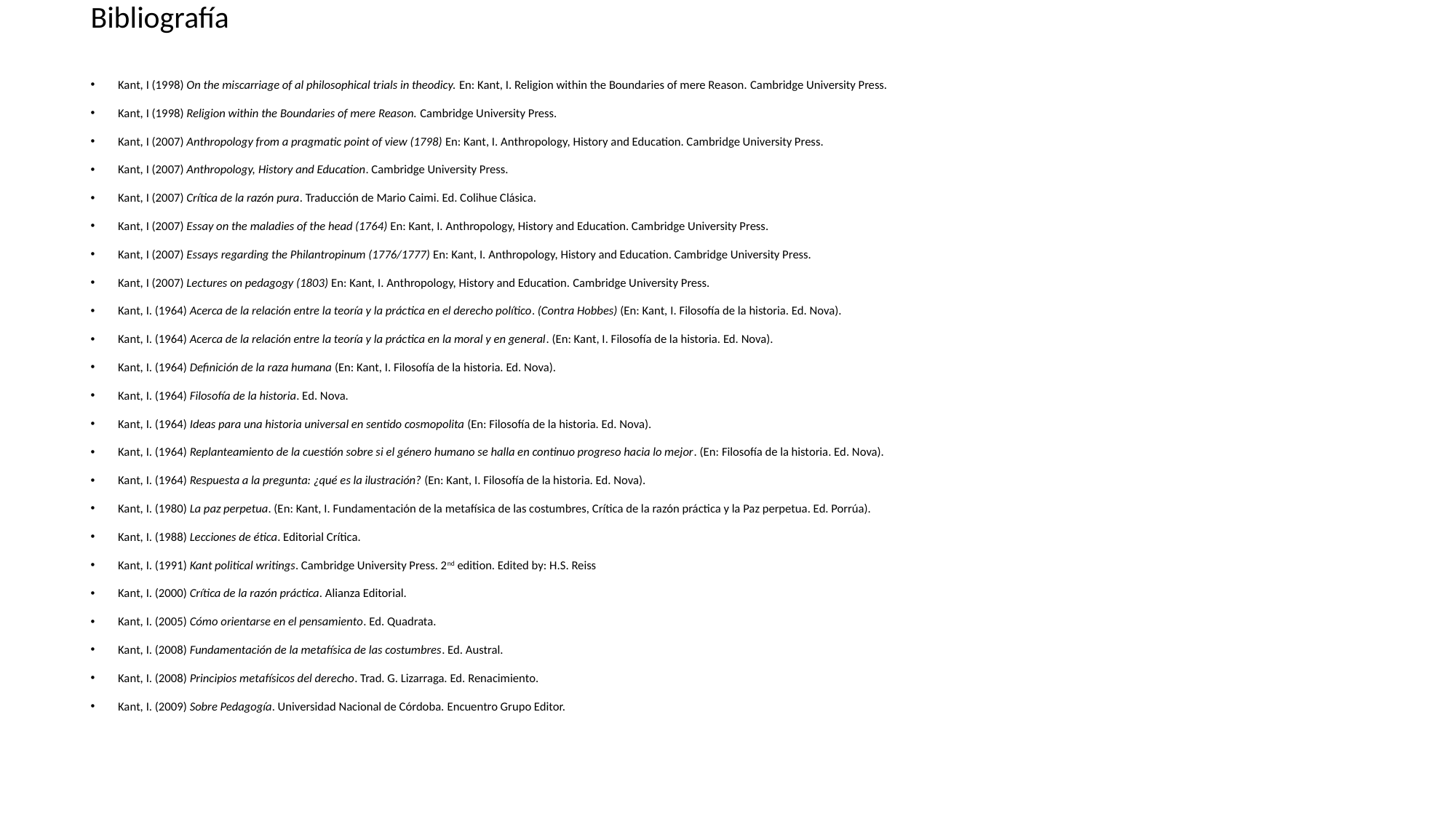

# Bibliografía
Kant, I (1998) On the miscarriage of al philosophical trials in theodicy. En: Kant, I. Religion within the Boundaries of mere Reason. Cambridge University Press.
Kant, I (1998) Religion within the Boundaries of mere Reason. Cambridge University Press.
Kant, I (2007) Anthropology from a pragmatic point of view (1798) En: Kant, I. Anthropology, History and Education. Cambridge University Press.
Kant, I (2007) Anthropology, History and Education. Cambridge University Press.
Kant, I (2007) Crítica de la razón pura. Traducción de Mario Caimi. Ed. Colihue Clásica.
Kant, I (2007) Essay on the maladies of the head (1764) En: Kant, I. Anthropology, History and Education. Cambridge University Press.
Kant, I (2007) Essays regarding the Philantropinum (1776/1777) En: Kant, I. Anthropology, History and Education. Cambridge University Press.
Kant, I (2007) Lectures on pedagogy (1803) En: Kant, I. Anthropology, History and Education. Cambridge University Press.
Kant, I. (1964) Acerca de la relación entre la teoría y la práctica en el derecho político. (Contra Hobbes) (En: Kant, I. Filosofía de la historia. Ed. Nova).
Kant, I. (1964) Acerca de la relación entre la teoría y la práctica en la moral y en general. (En: Kant, I. Filosofía de la historia. Ed. Nova).
Kant, I. (1964) Definición de la raza humana (En: Kant, I. Filosofía de la historia. Ed. Nova).
Kant, I. (1964) Filosofía de la historia. Ed. Nova.
Kant, I. (1964) Ideas para una historia universal en sentido cosmopolita (En: Filosofía de la historia. Ed. Nova).
Kant, I. (1964) Replanteamiento de la cuestión sobre si el género humano se halla en continuo progreso hacia lo mejor. (En: Filosofía de la historia. Ed. Nova).
Kant, I. (1964) Respuesta a la pregunta: ¿qué es la ilustración? (En: Kant, I. Filosofía de la historia. Ed. Nova).
Kant, I. (1980) La paz perpetua. (En: Kant, I. Fundamentación de la metafísica de las costumbres, Crítica de la razón práctica y la Paz perpetua. Ed. Porrúa).
Kant, I. (1988) Lecciones de ética. Editorial Crítica.
Kant, I. (1991) Kant political writings. Cambridge University Press. 2nd edition. Edited by: H.S. Reiss
Kant, I. (2000) Crítica de la razón práctica. Alianza Editorial.
Kant, I. (2005) Cómo orientarse en el pensamiento. Ed. Quadrata.
Kant, I. (2008) Fundamentación de la metafísica de las costumbres. Ed. Austral.
Kant, I. (2008) Principios metafísicos del derecho. Trad. G. Lizarraga. Ed. Renacimiento.
Kant, I. (2009) Sobre Pedagogía. Universidad Nacional de Córdoba. Encuentro Grupo Editor.